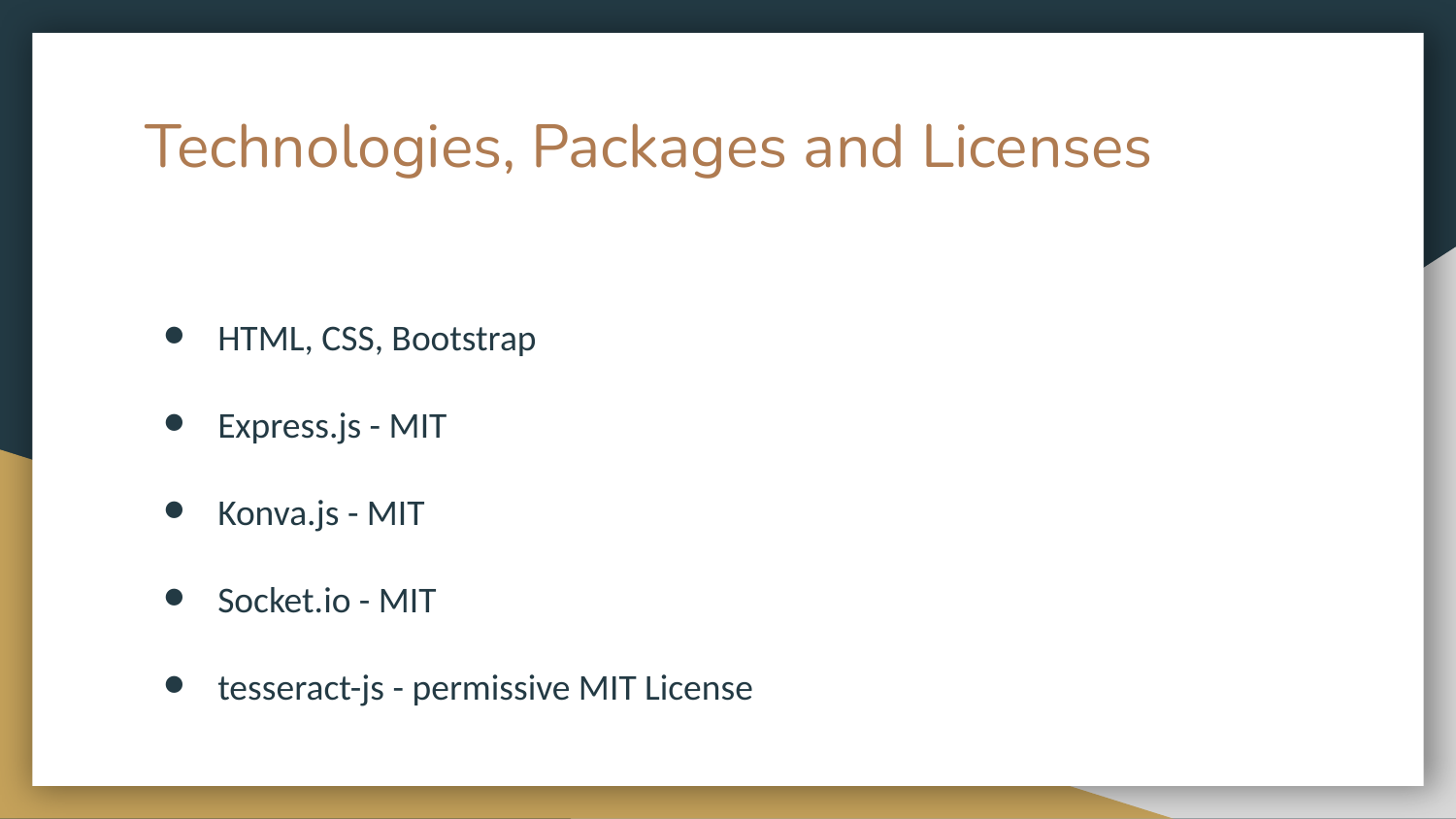

# Technologies, Packages and Licenses
HTML, CSS, Bootstrap
Express.js - MIT
Konva.js - MIT
Socket.io - MIT
tesseract-js - permissive MIT License